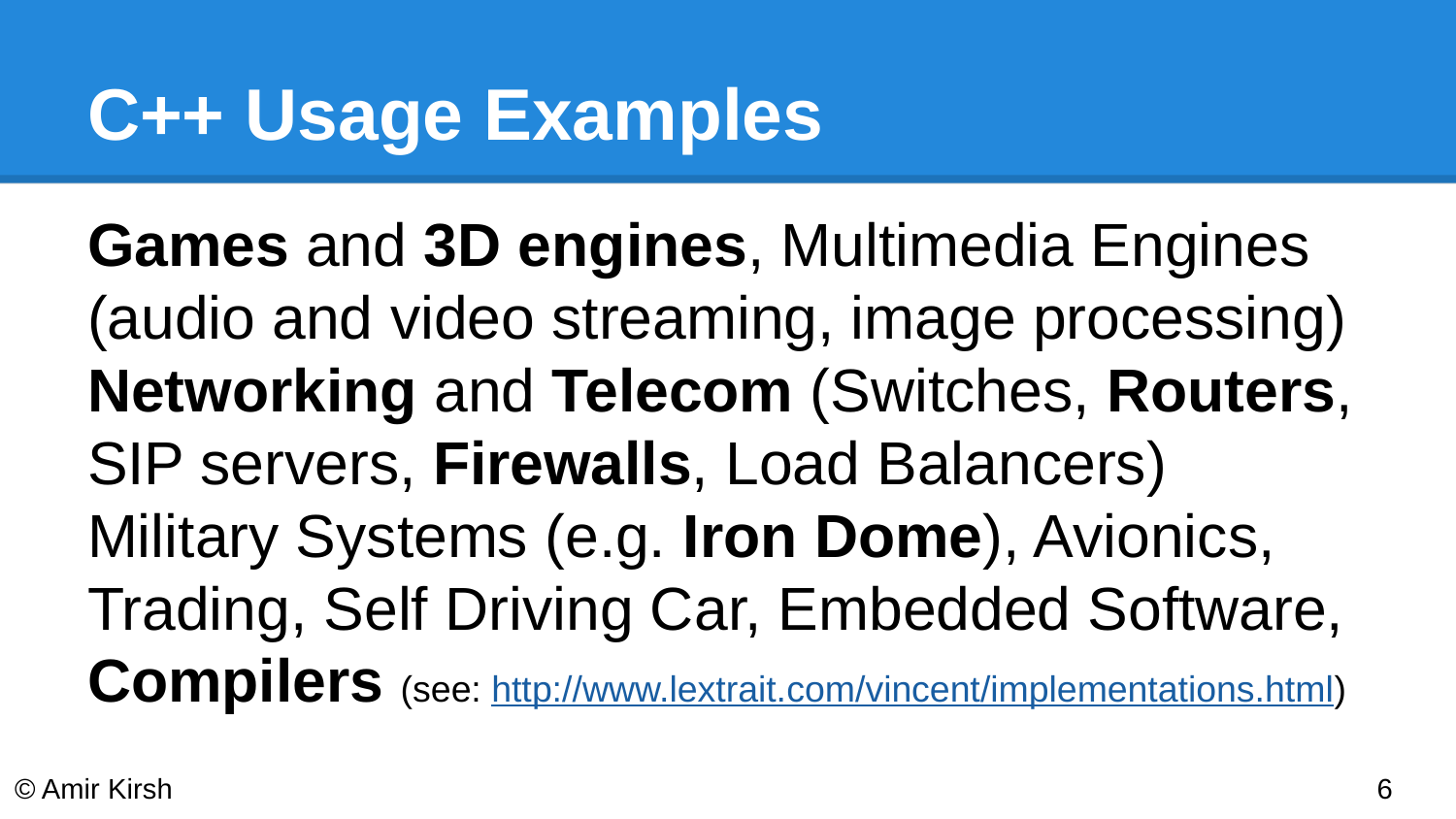

# C++ Usage Examples
Games and 3D engines, Multimedia Engines (audio and video streaming, image processing)
Networking and Telecom (Switches, Routers, SIP servers, Firewalls, Load Balancers) Military Systems (e.g. Iron Dome), Avionics, Trading, Self Driving Car, Embedded Software, Compilers (see: http://www.lextrait.com/vincent/implementations.html)
© Amir Kirsh
6